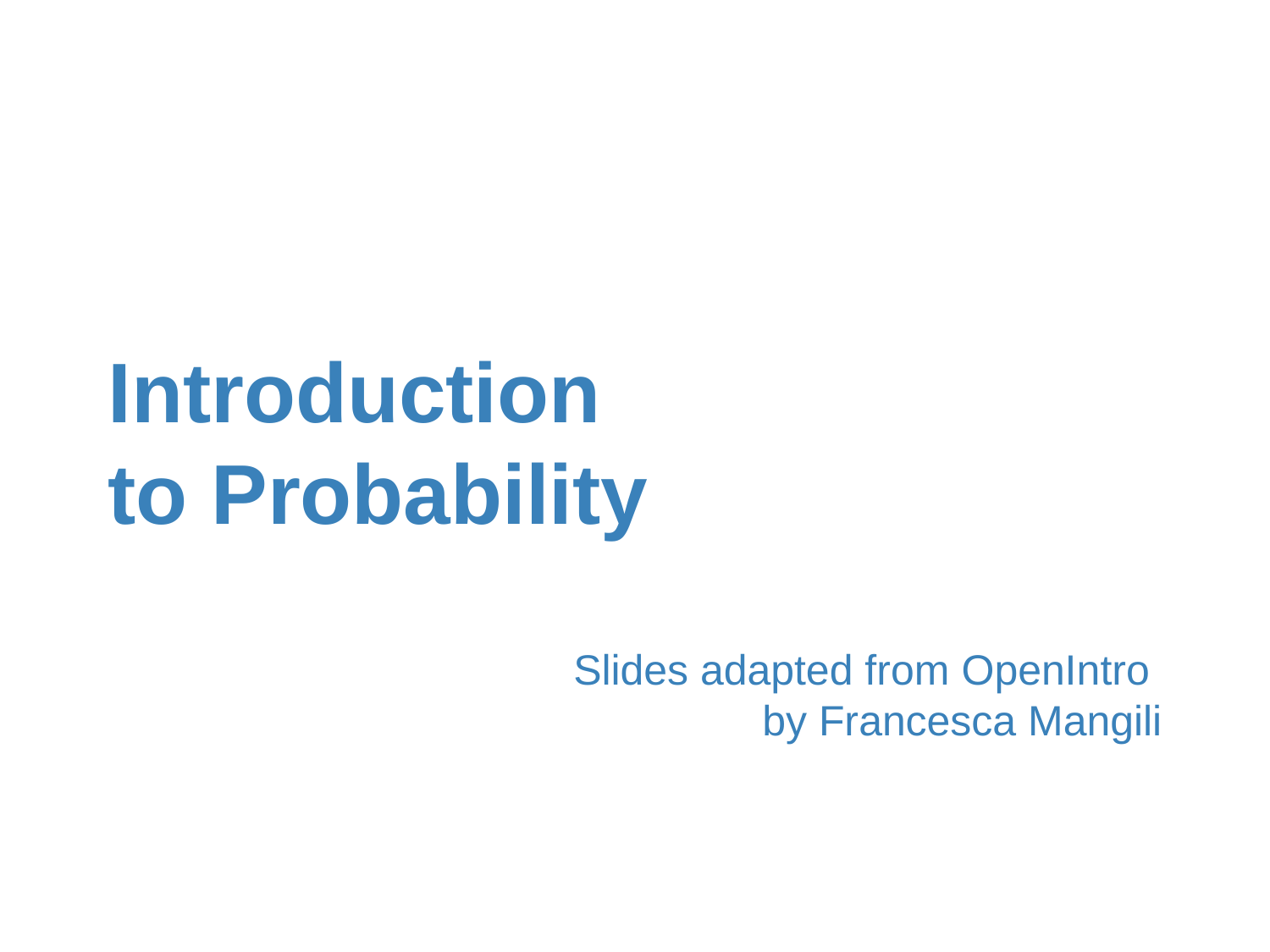

# Introduction
to Probability

Slides adapted from OpenIntro
by Francesca Mangili